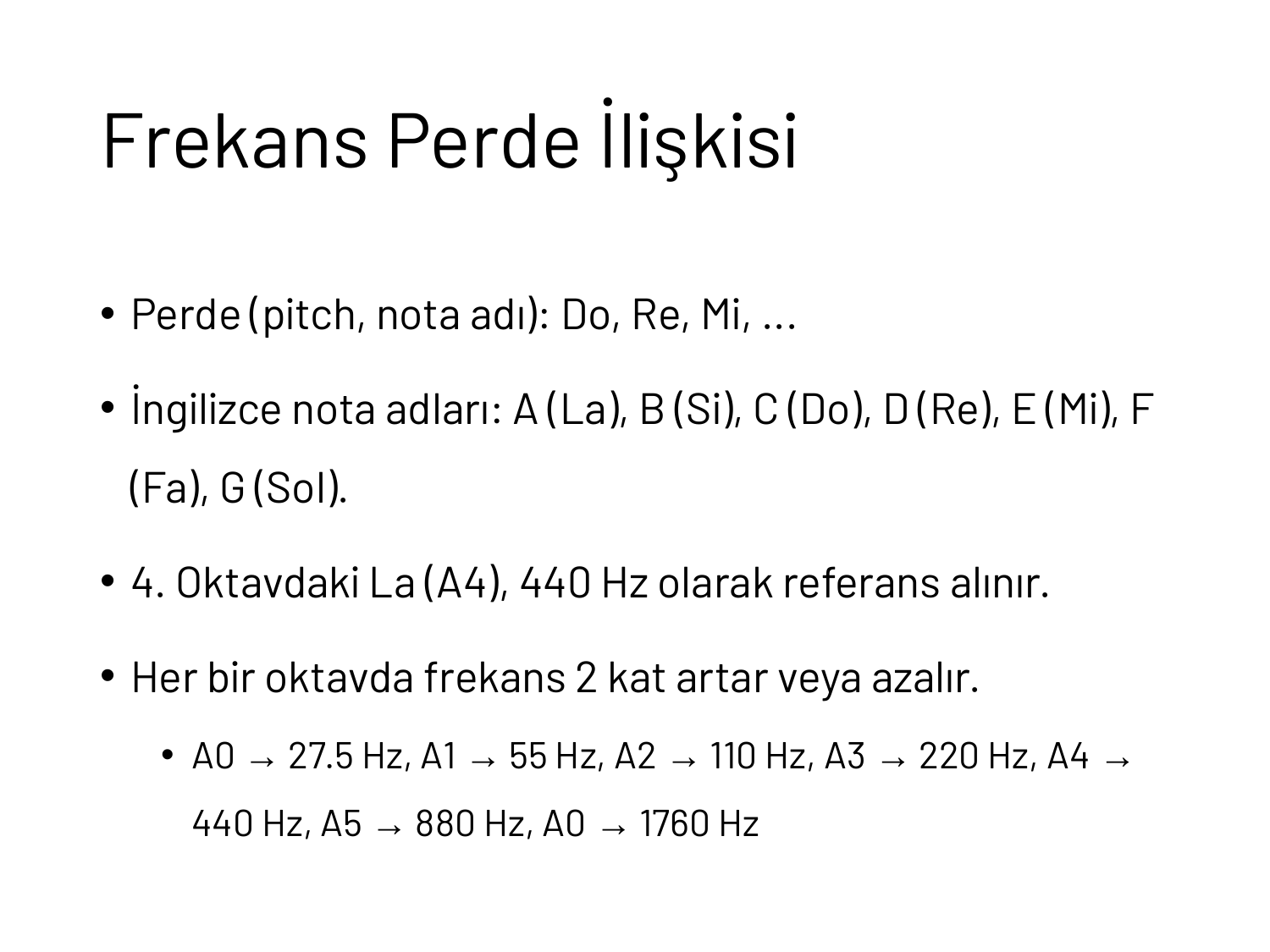

# Frekans Perde İlişkisi
Perde (pitch, nota adı): Do, Re, Mi, ...
İngilizce nota adları: A (La), B (Si), C (Do), D (Re), E (Mi), F (Fa), G (Sol).
4. Oktavdaki La (A4), 440 Hz olarak referans alınır.
Her bir oktavda frekans 2 kat artar veya azalır.
A0 → 27.5 Hz, A1 → 55 Hz, A2 → 110 Hz, A3 → 220 Hz, A4 → 440 Hz, A5 → 880 Hz, A0 → 1760 Hz